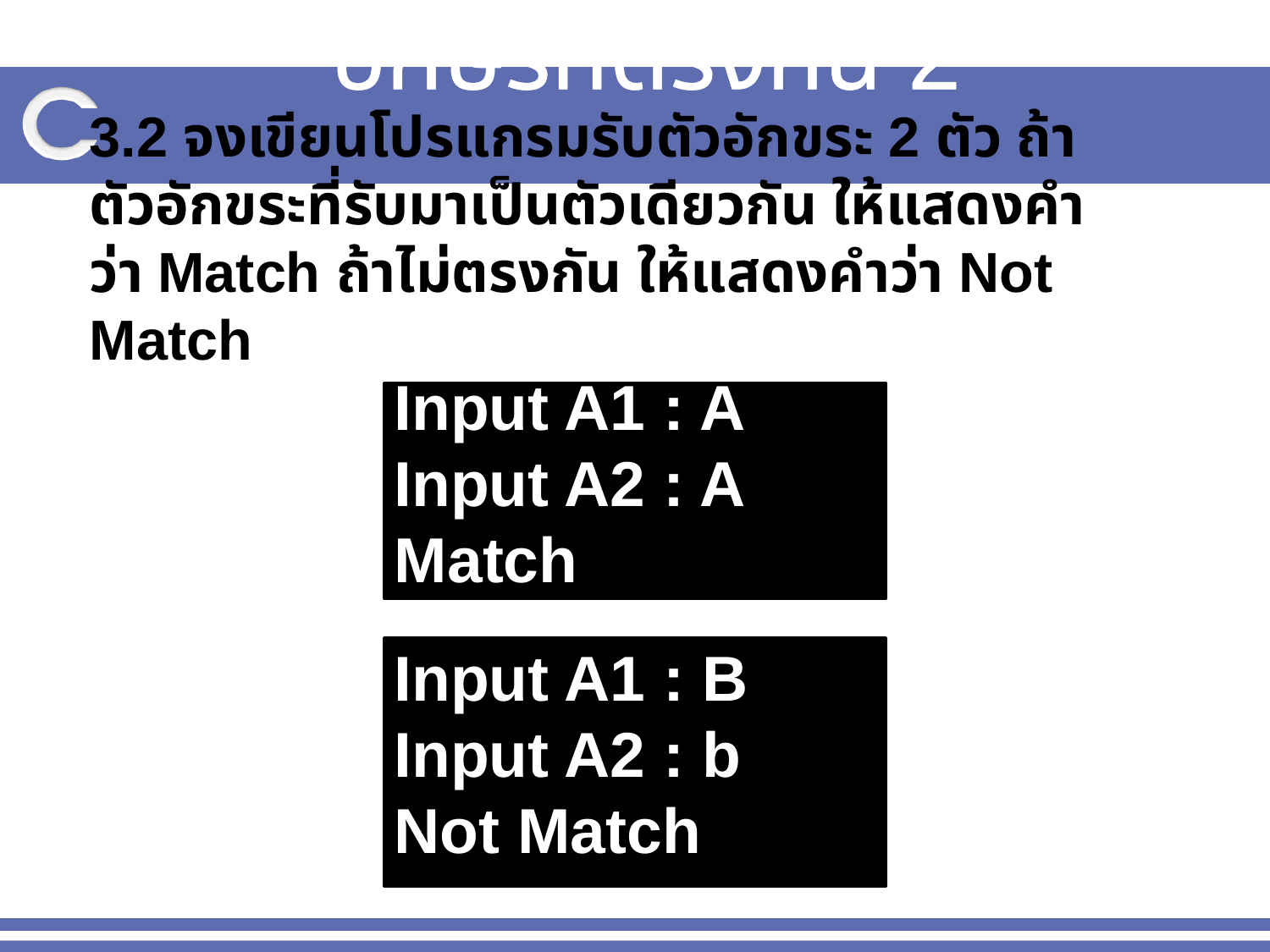

# อักษรที่ตรงกัน 2
3.2 จงเขียนโปรแกรมรับตัวอักขระ 2 ตัว ถ้าตัวอักขระที่รับมาเป็นตัวเดียวกัน ให้แสดงคำว่า Match ถ้าไม่ตรงกัน ให้แสดงคำว่า Not Match
Input A1 : A
Input A2 : A
Match
Input A1 : B
Input A2 : b
Not Match